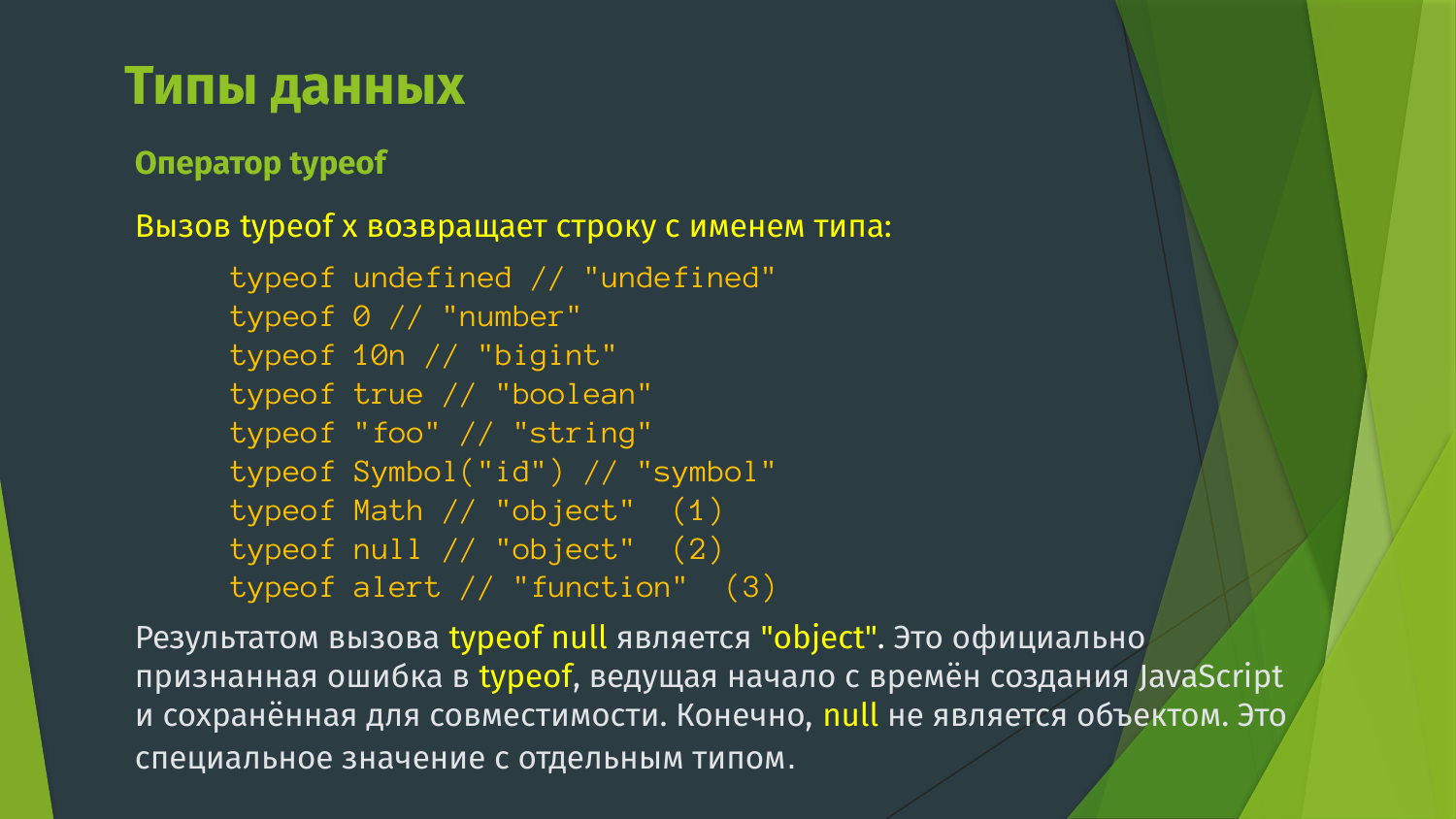

# Типы данных
Оператор typeof
Вызов typeof x возвращает строку с именем типа:
typeof undefined // "undefined"
typeof 0 // "number"
typeof 10n // "bigint"
typeof true // "boolean"
typeof "foo" // "string"
typeof Symbol("id") // "symbol"
typeof Math // "object"  (1)
typeof null // "object"  (2)
typeof alert // "function"  (3)
Результатом вызова typeof null является "object". Это официально признанная ошибка в typeof, ведущая начало с времён создания JavaScript и сохранённая для совместимости. Конечно, null не является объектом. Это специальное значение с отдельным типом.